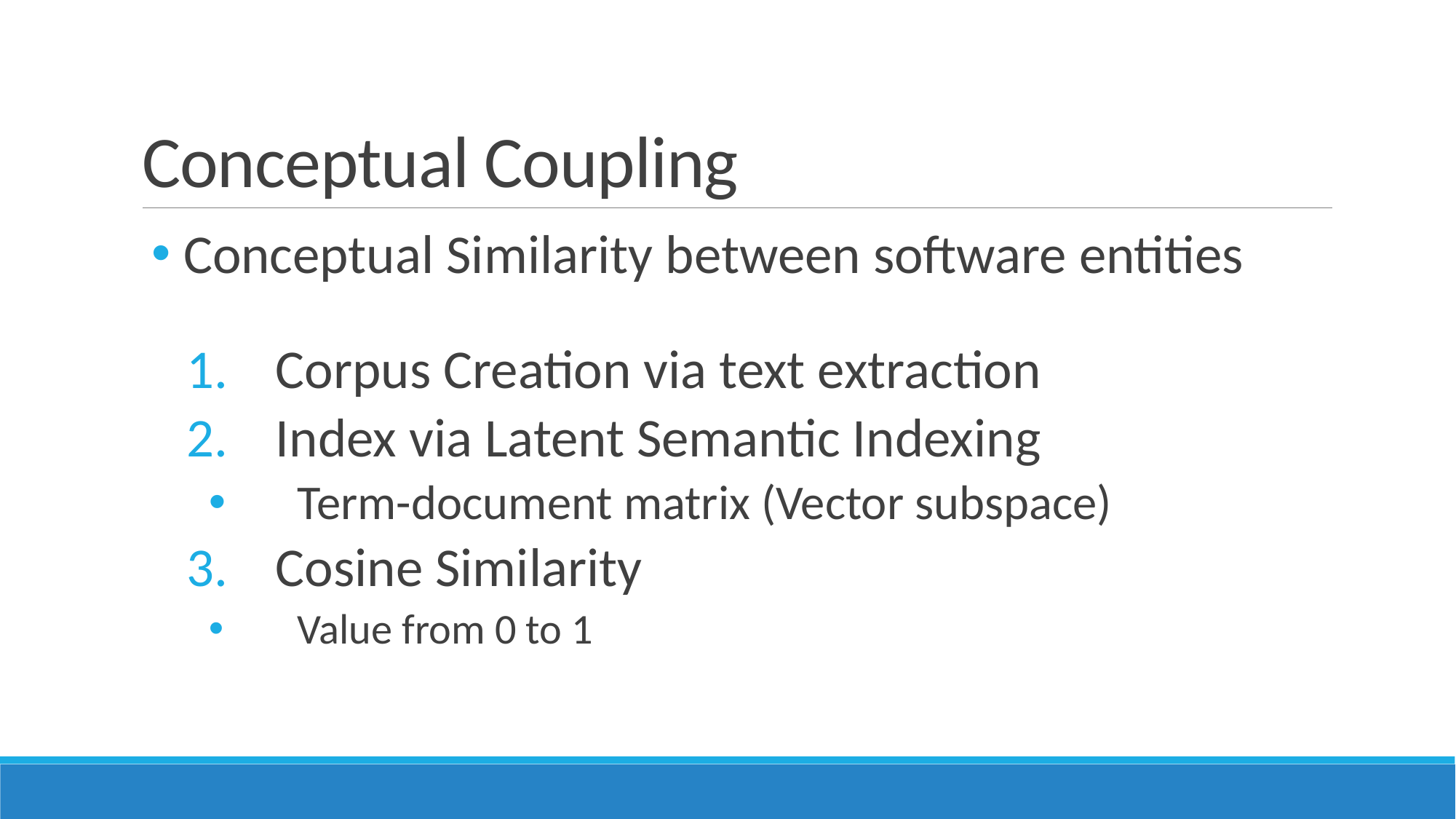

# Conceptual Coupling
 Conceptual Similarity between software entities

Corpus Creation via text extraction
Index via Latent Semantic Indexing
Term-document matrix (Vector subspace)
Cosine Similarity
Value from 0 to 1